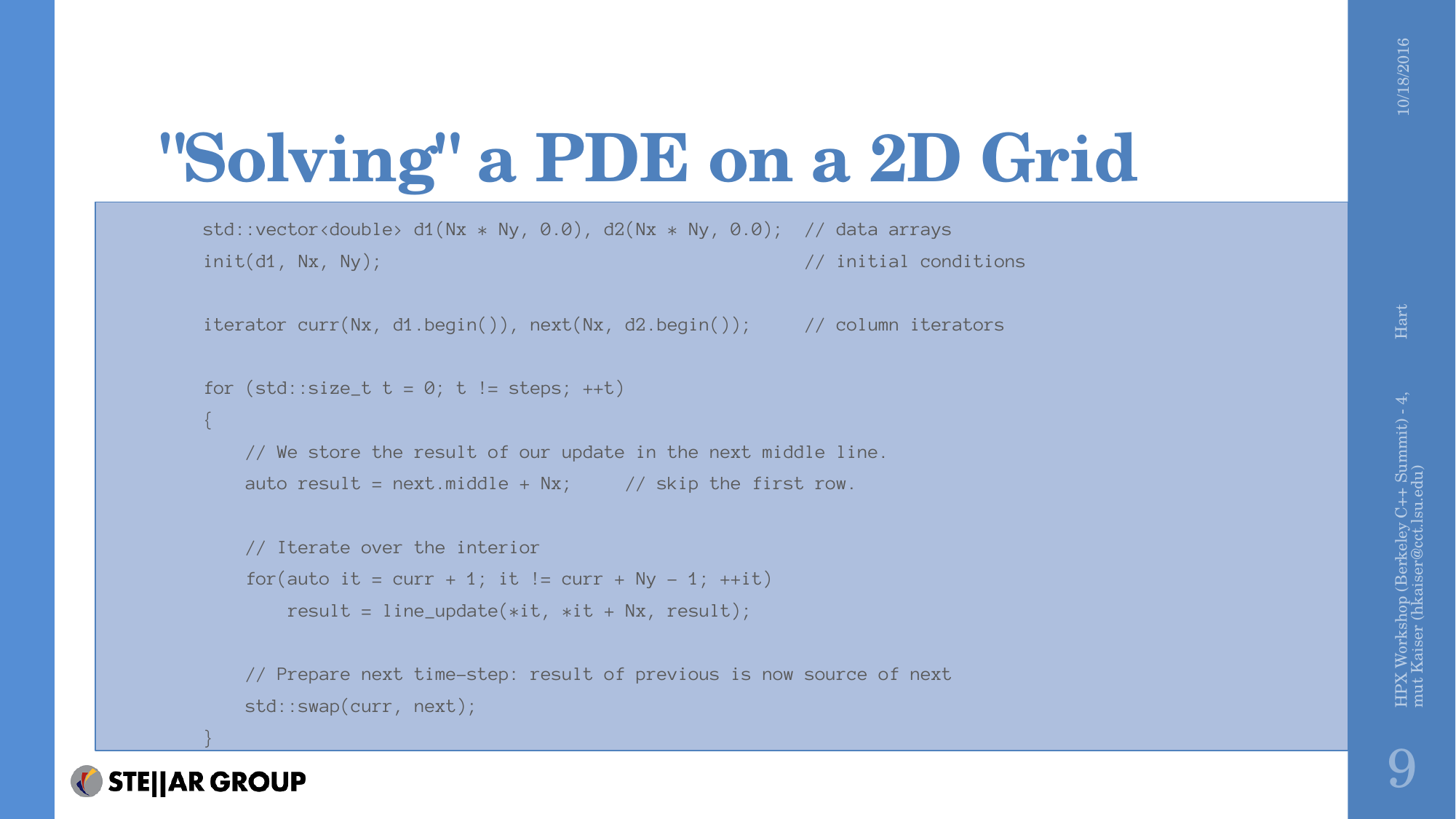

# "Solving" a PDE on a 2D Grid
10/18/2016

    std::vector<double> d1(Nx * Ny, 0.0), d2(Nx * Ny, 0.0);  // data arrays
    init(d1, Nx, Ny);                                        // initial conditions

    iterator curr(Nx, d1.begin()), next(Nx, d2.begin());     // column iterators

    for (std::size_t t = 0; t != steps; ++t)
    {
        // We store the result of our update in the next middle line.
        auto result = next.middle + Nx;     // skip the first row.

        // Iterate over the interior
        for(auto it = curr + 1; it != curr + Ny - 1; ++it)
            result = line_update(*it, *it + Nx, result);

        // Prepare next time-step: result of previous is now source of next
        std::swap(curr, next);
    }
HPX Workshop (Berkeley C++ Summit) - 4,            Hartmut Kaiser (hkaiser@cct.lsu.edu)
9